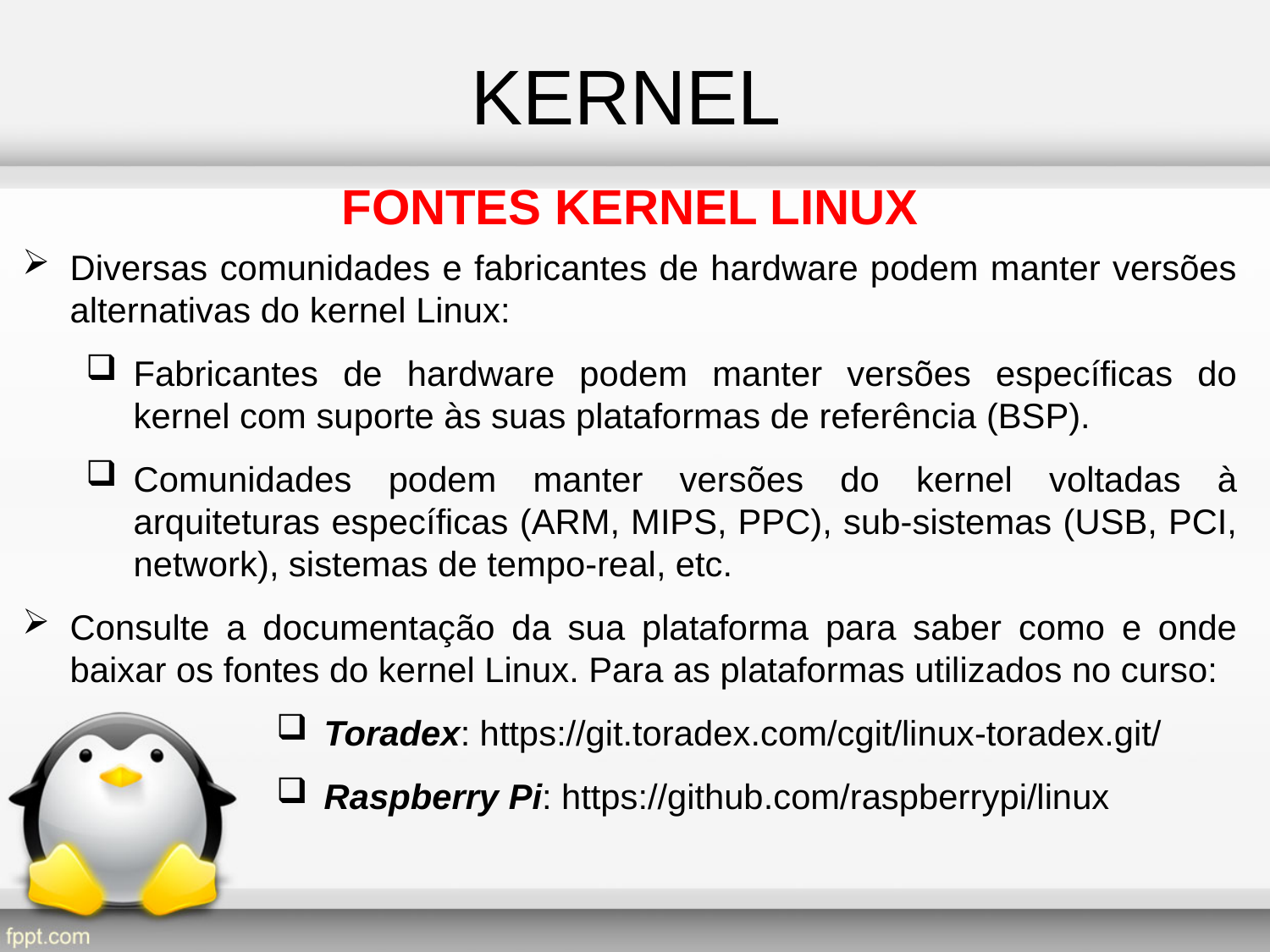

KERNEL
FONTES KERNEL LINUX
Diversas comunidades e fabricantes de hardware podem manter versões alternativas do kernel Linux:
Fabricantes de hardware podem manter versões específicas do kernel com suporte às suas plataformas de referência (BSP).
Comunidades podem manter versões do kernel voltadas à arquiteturas específicas (ARM, MIPS, PPC), sub-sistemas (USB, PCI, network), sistemas de tempo-real, etc.
Consulte a documentação da sua plataforma para saber como e onde baixar os fontes do kernel Linux. Para as plataformas utilizados no curso:
Toradex: https://git.toradex.com/cgit/linux-toradex.git/
Raspberry Pi: https://github.com/raspberrypi/linux